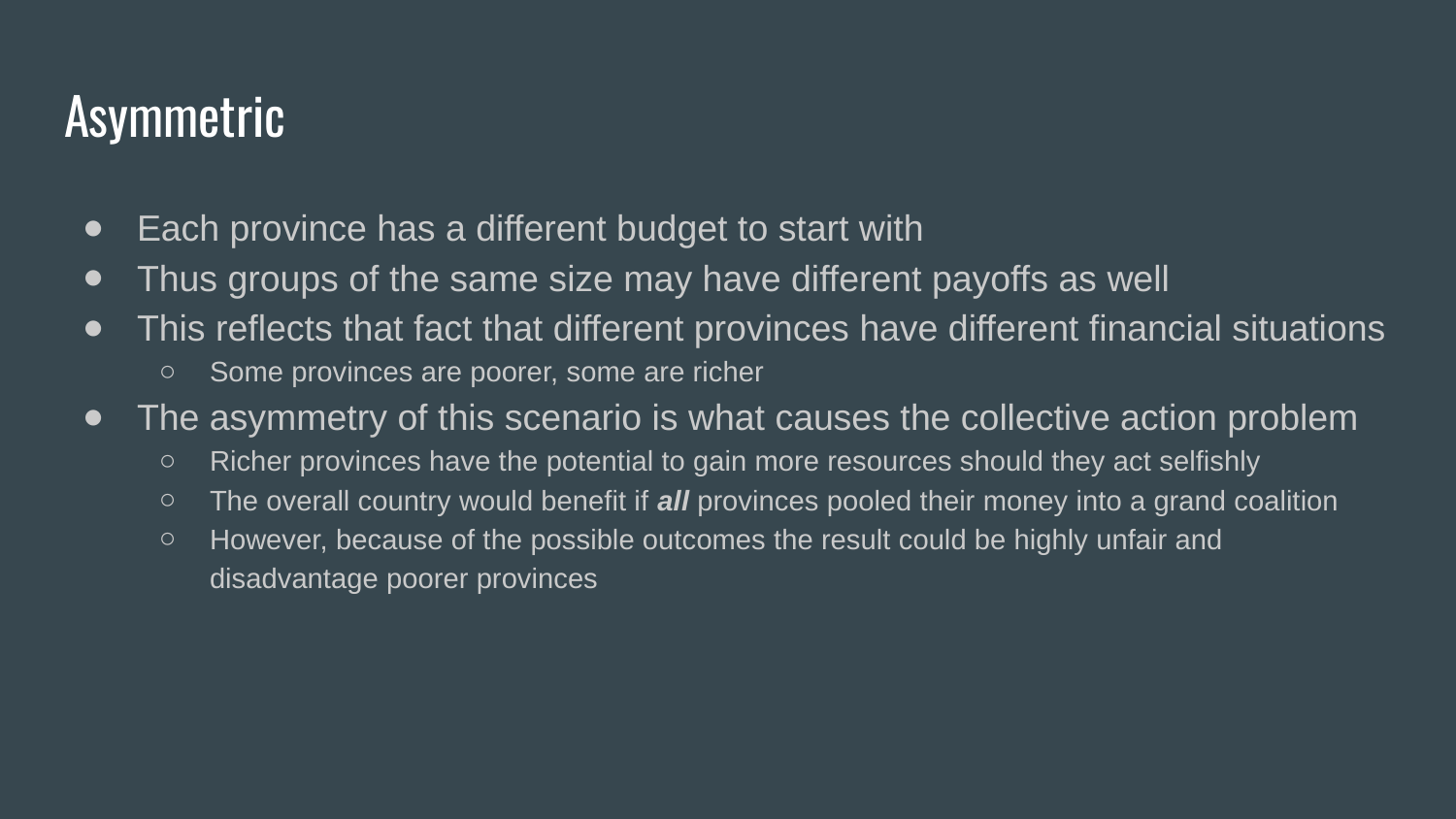

# Asymmetric
Each province has a different budget to start with
Thus groups of the same size may have different payoffs as well
This reflects that fact that different provinces have different financial situations
Some provinces are poorer, some are richer
The asymmetry of this scenario is what causes the collective action problem
Richer provinces have the potential to gain more resources should they act selfishly
The overall country would benefit if all provinces pooled their money into a grand coalition
However, because of the possible outcomes the result could be highly unfair and disadvantage poorer provinces